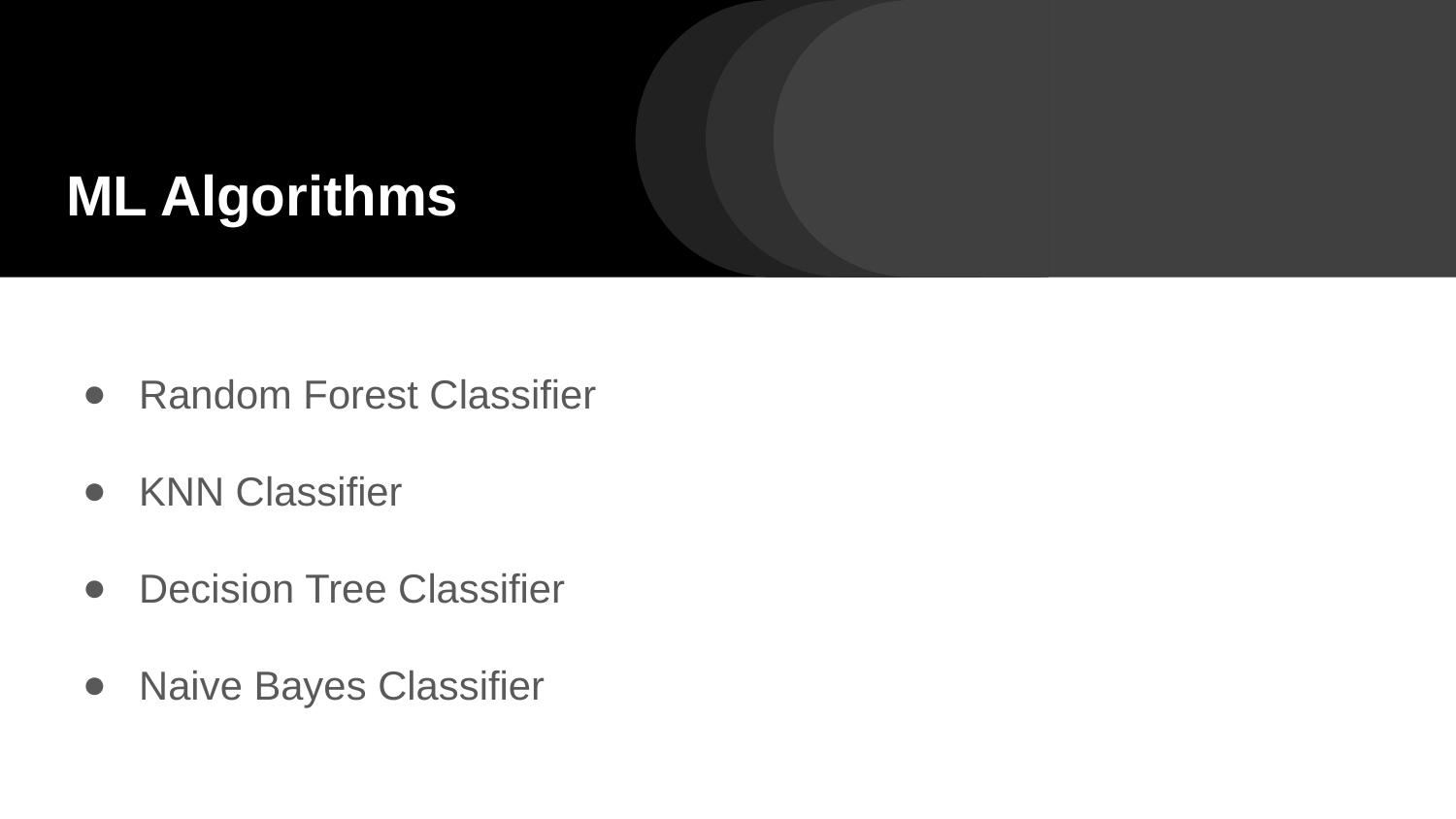

# ML Algorithms
Random Forest Classifier
KNN Classifier
Decision Tree Classifier
Naive Bayes Classifier